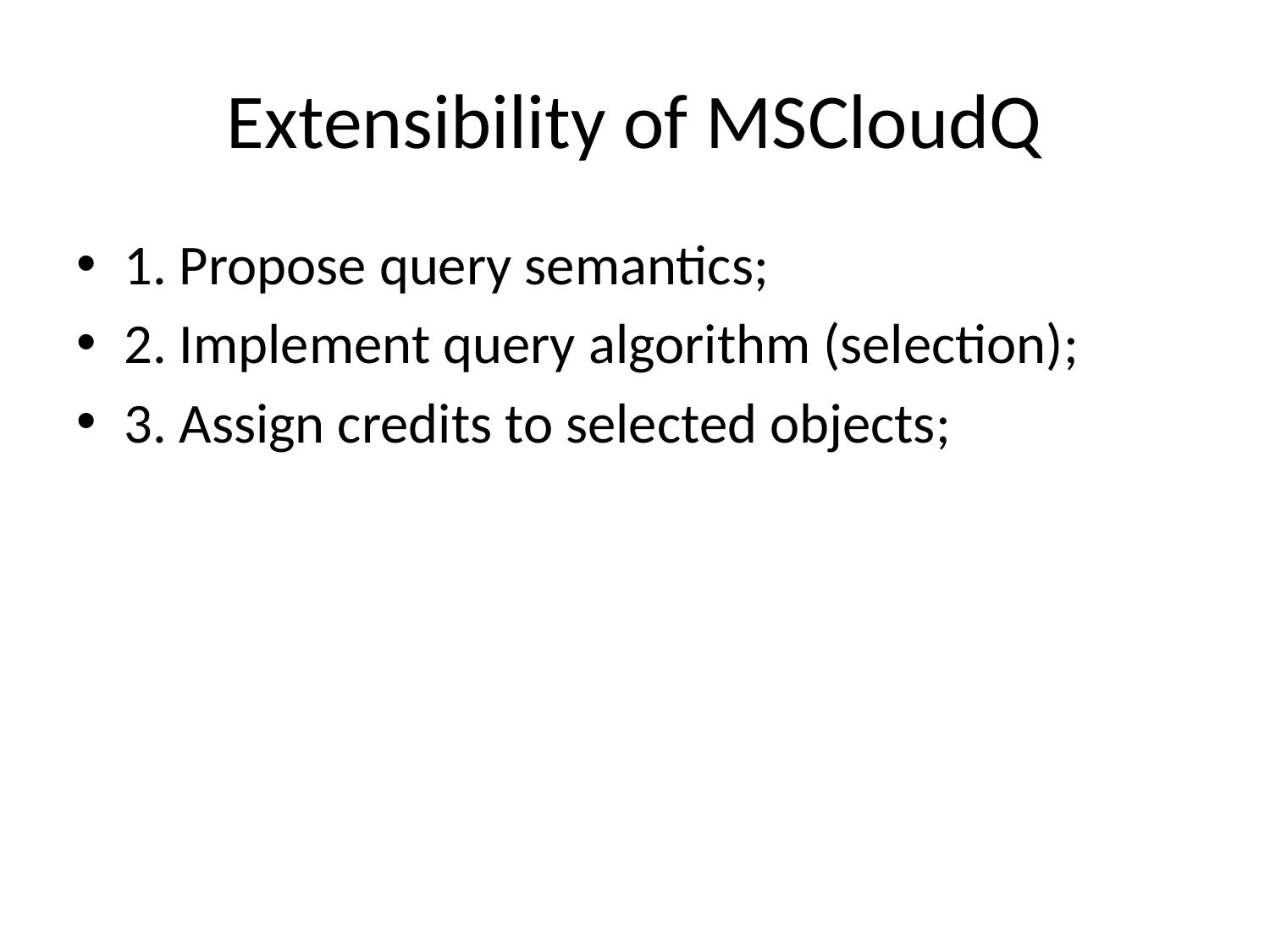

# Extensibility of MSCloudQ
1. Propose query semantics;
2. Implement query algorithm (selection);
3. Assign credits to selected objects;